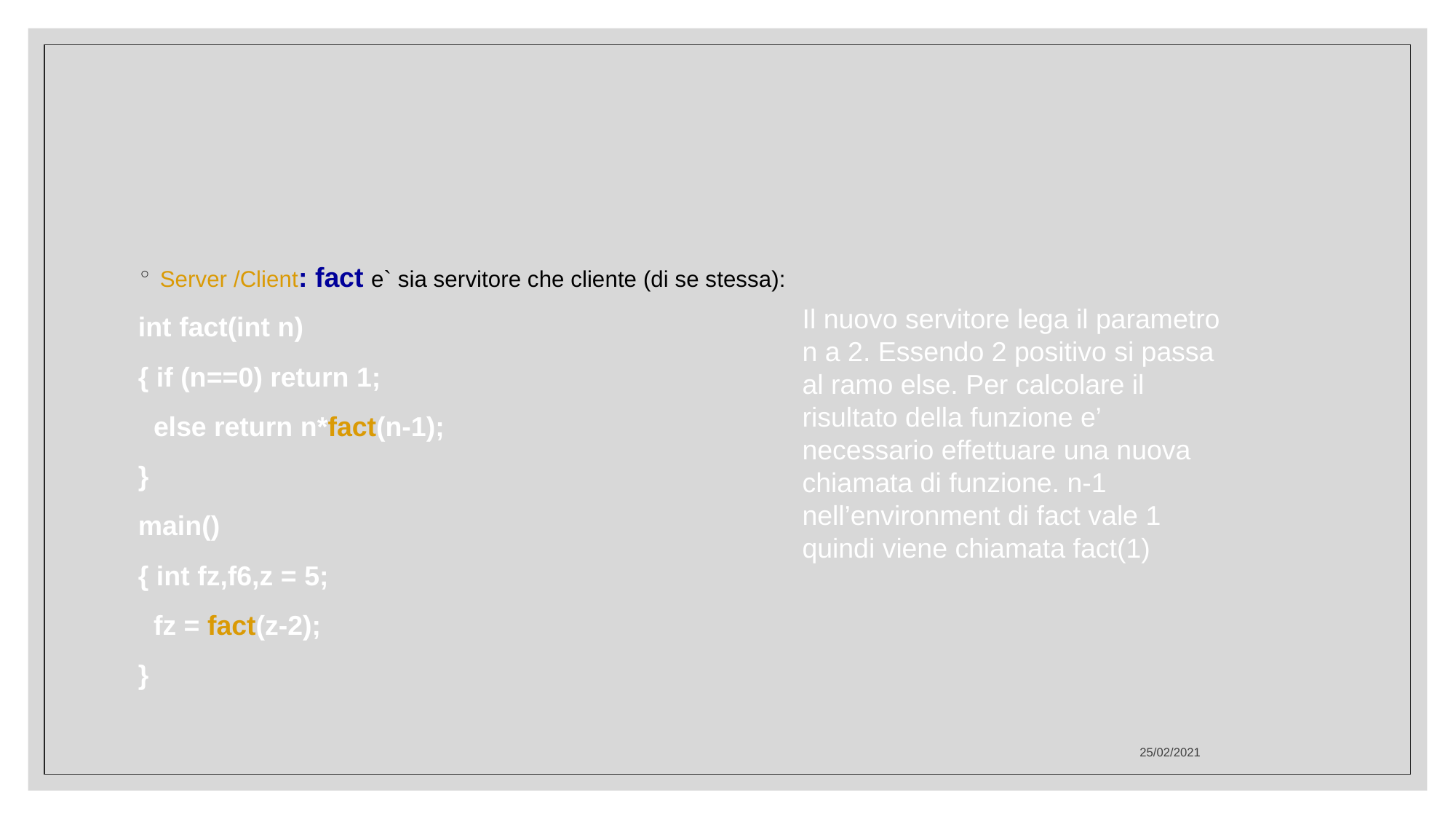

#
Server /Client: fact e` sia servitore che cliente (di se stessa):
int fact(int n)
{ if (n==0) return 1;
  else return n*fact(n-1);
}
main()
{ int fz,f6,z = 5;
  fz = fact(z-2);
}
Il nuovo servitore lega il parametro
n a 2. Essendo 2 positivo si passa
al ramo else. Per calcolare il
risultato della funzione e’
necessario effettuare una nuova
chiamata di funzione. n-1
nell’environment di fact vale 1
quindi viene chiamata fact(1)
25/02/2021